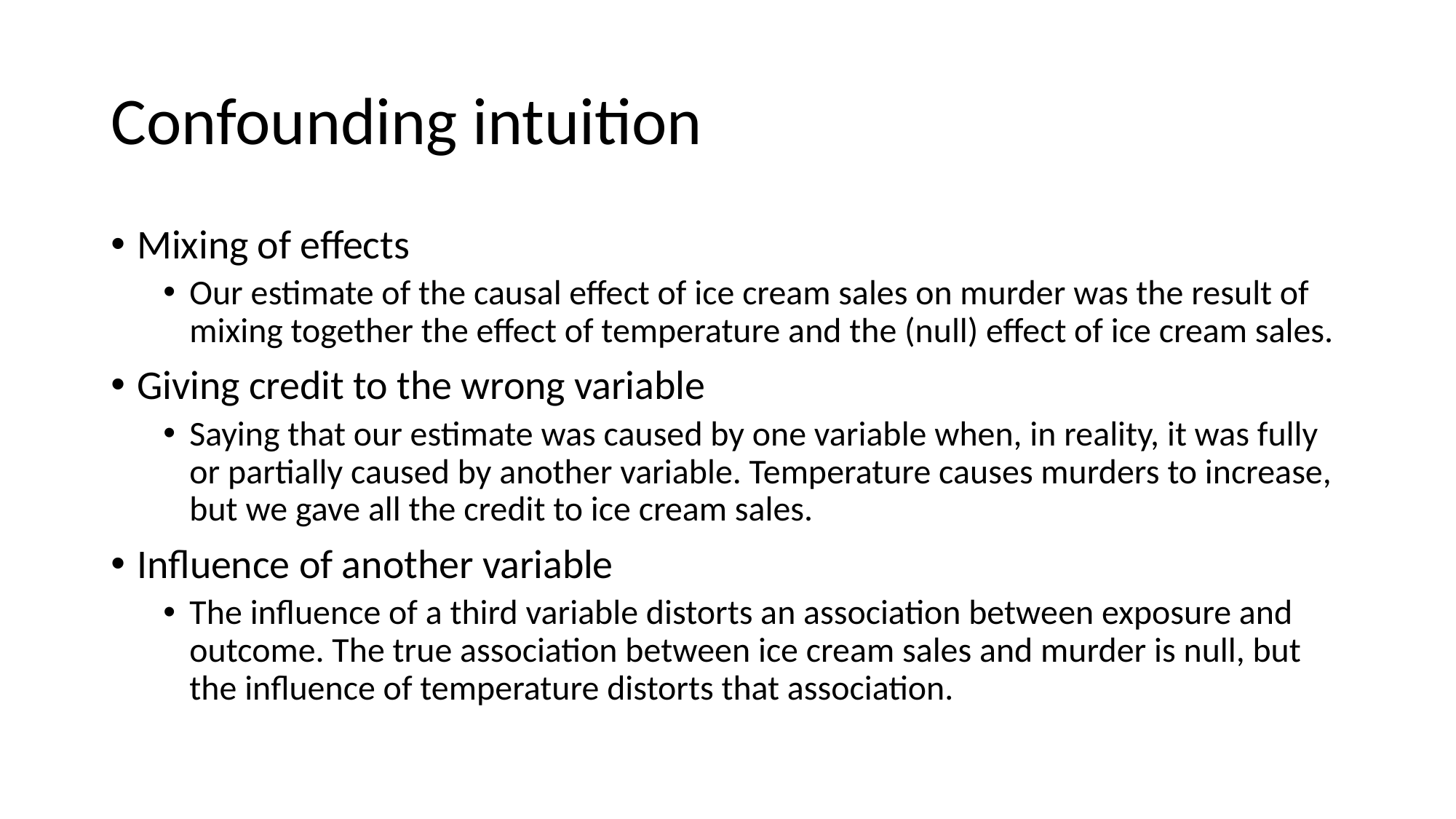

# Confounding intuition
Mixing of effects
Our estimate of the causal effect of ice cream sales on murder was the result of mixing together the effect of temperature and the (null) effect of ice cream sales.
Giving credit to the wrong variable
Saying that our estimate was caused by one variable when, in reality, it was fully or partially caused by another variable. Temperature causes murders to increase, but we gave all the credit to ice cream sales.
Influence of another variable
The influence of a third variable distorts an association between exposure and outcome. The true association between ice cream sales and murder is null, but the influence of temperature distorts that association.